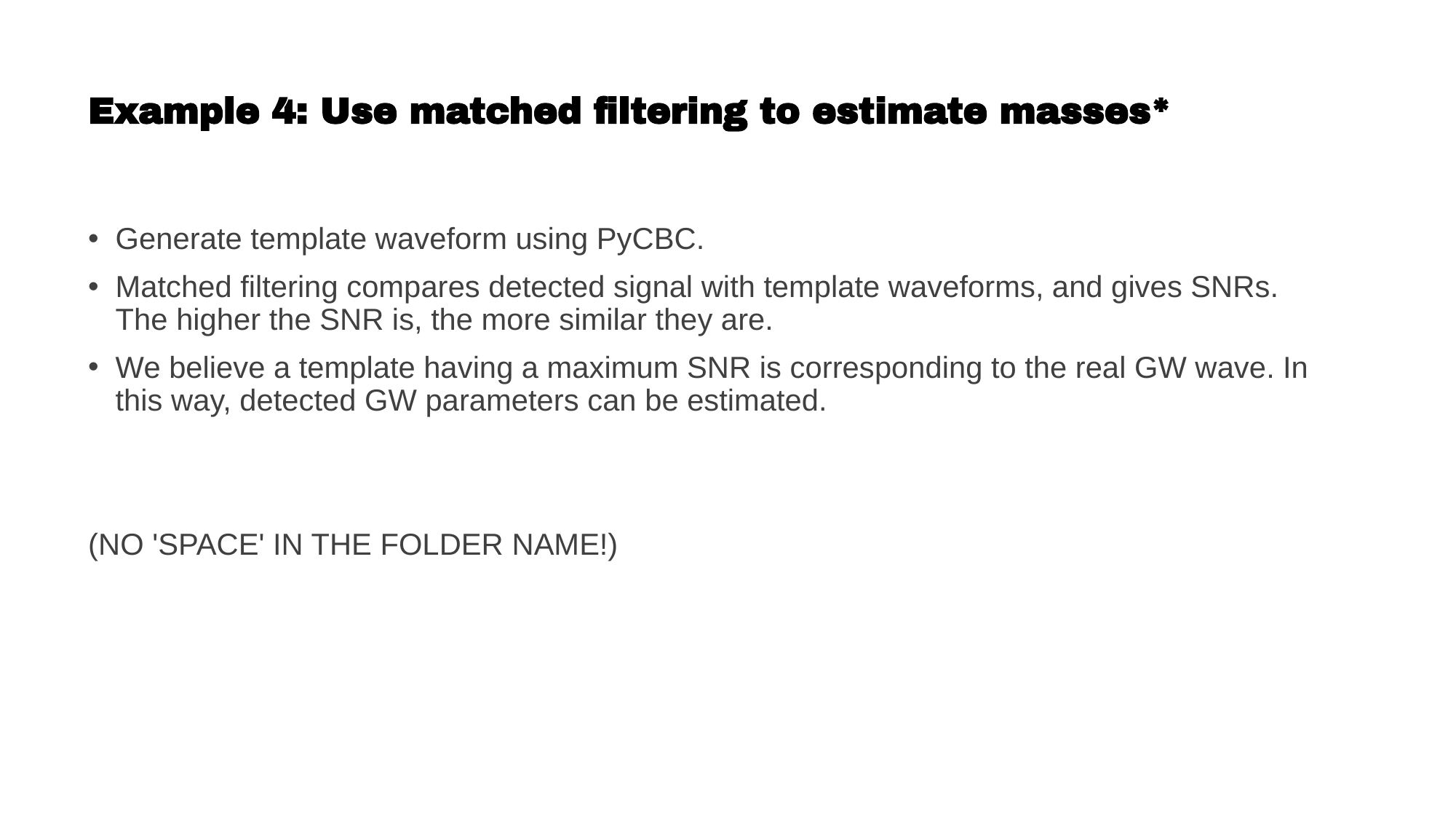

# Example 4: Use matched filtering to estimate masses*
Generate template waveform using PyCBC.
Matched filtering compares detected signal with template waveforms, and gives SNRs. The higher the SNR is, the more similar they are.
We believe a template having a maximum SNR is corresponding to the real GW wave. In this way, detected GW parameters can be estimated.

(NO 'SPACE' IN THE FOLDER NAME!)
18